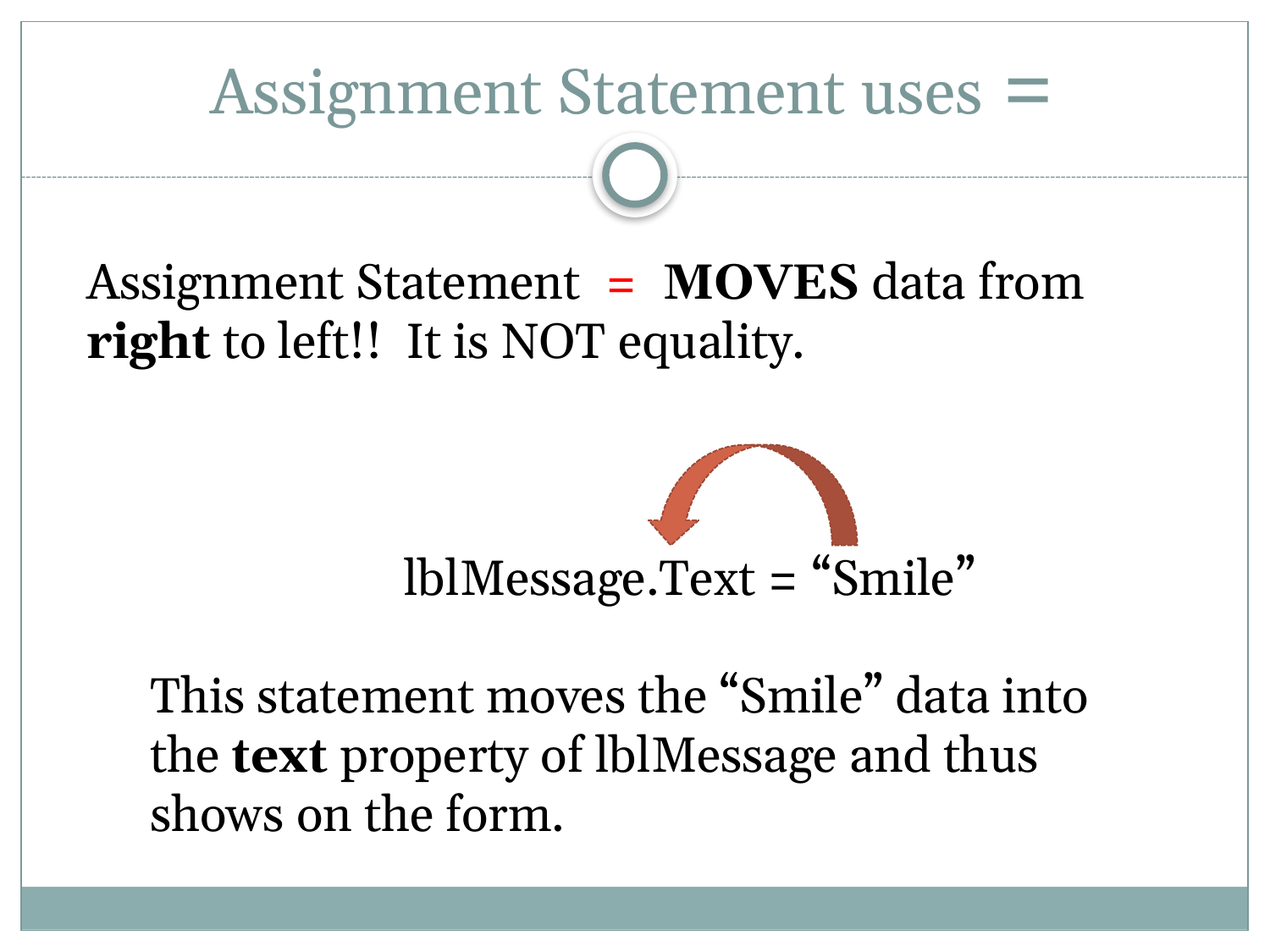

# Assignment Statement uses =
Assignment Statement  =  MOVES data from right to left!!  It is NOT equality.

		lblMessage.Text = “Smile”

This statement moves the “Smile” data into the text property of lblMessage and thus shows on the form.